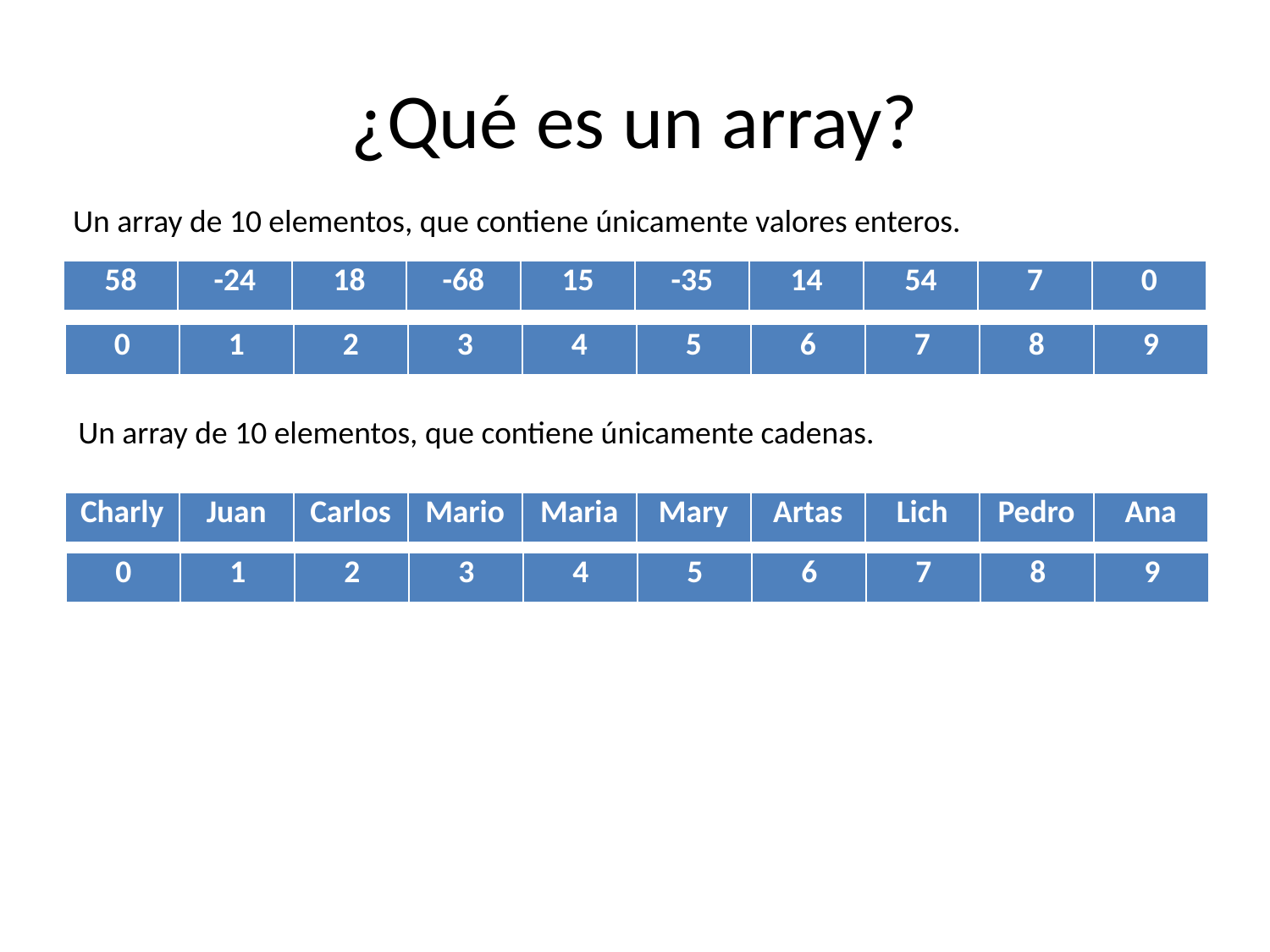

# ¿Qué es un array?
Un array de 10 elementos, que contiene únicamente valores enteros.
| 58 | -24 | 18 | -68 | 15 | -35 | 14 | 54 | 7 | 0 |
| --- | --- | --- | --- | --- | --- | --- | --- | --- | --- |
| 0 | 1 | 2 | 3 | 4 | 5 | 6 | 7 | 8 | 9 |
| --- | --- | --- | --- | --- | --- | --- | --- | --- | --- |
Un array de 10 elementos, que contiene únicamente cadenas.
| Charly | Juan | Carlos | Mario | Maria | Mary | Artas | Lich | Pedro | Ana |
| --- | --- | --- | --- | --- | --- | --- | --- | --- | --- |
| 0 | 1 | 2 | 3 | 4 | 5 | 6 | 7 | 8 | 9 |
| --- | --- | --- | --- | --- | --- | --- | --- | --- | --- |